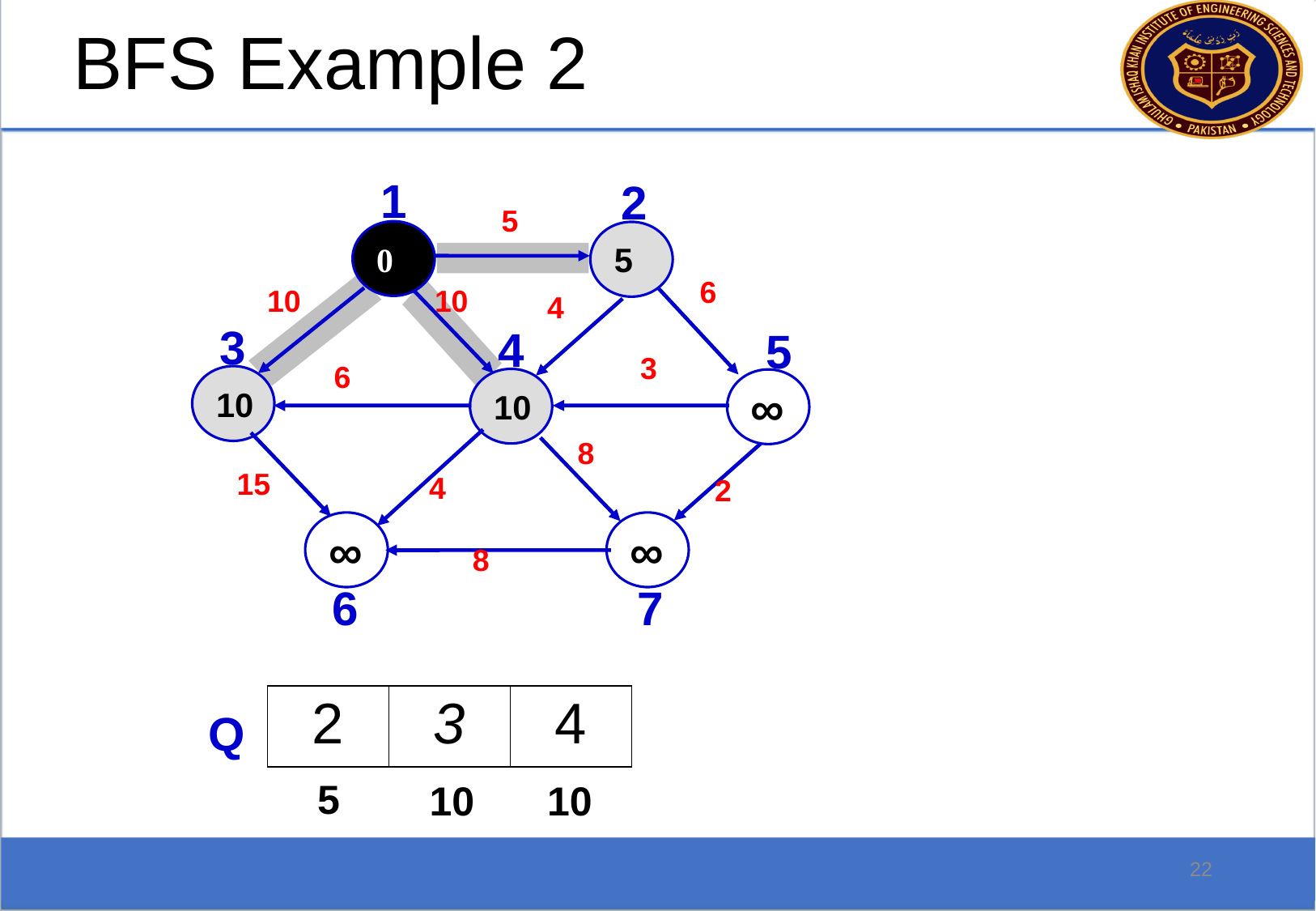

BFS Example 2
1
2
5
0
5

6
10
10

4

3
4
5
3
6
10
10
∞

8

15
4
2
∞
∞
8

6
7
| 2 | 3 | 4 |
| --- | --- | --- |
Q
5
10
10
22